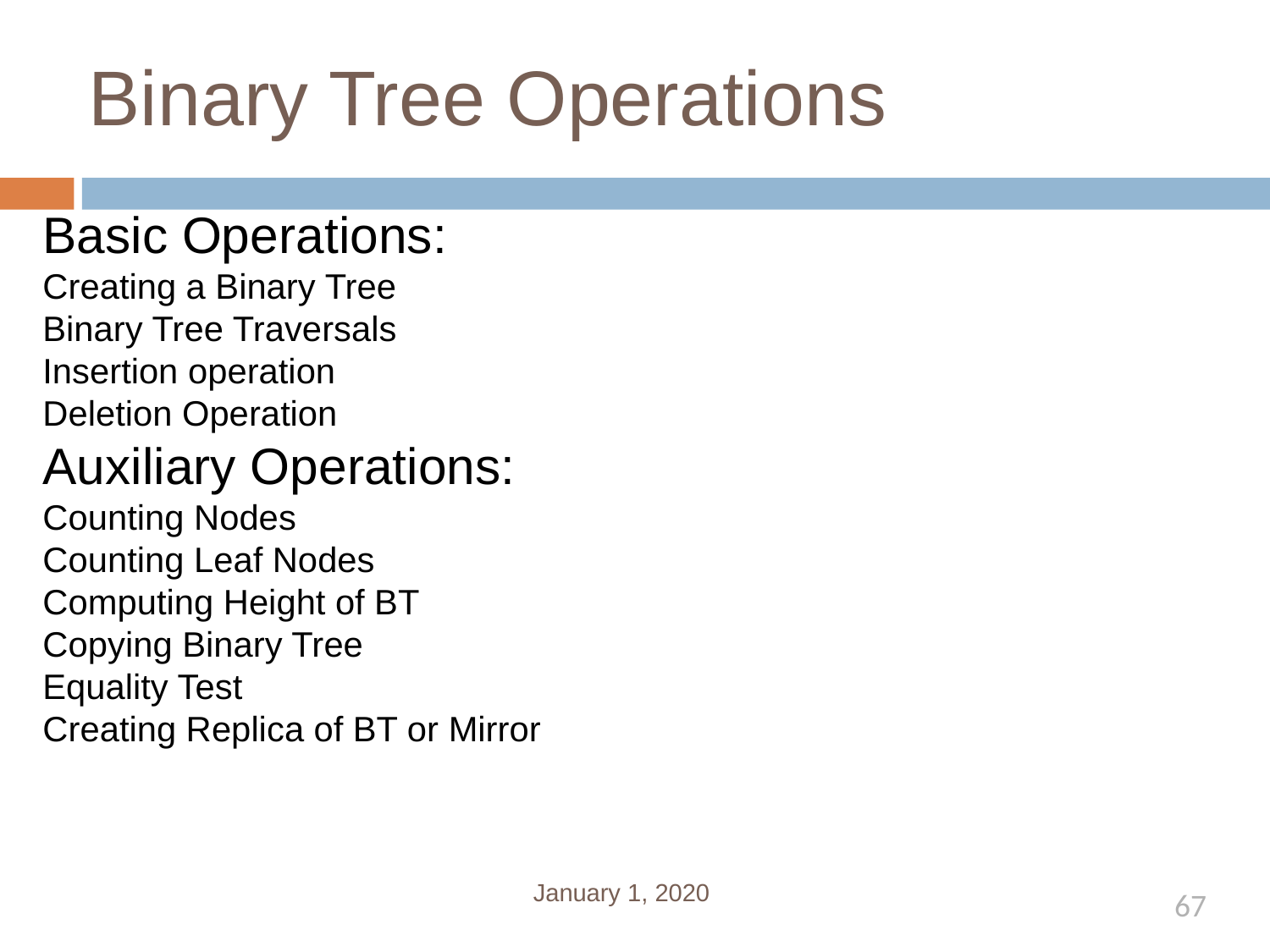

# Binary Tree Operations
Basic Operations:
Creating a Binary Tree
Binary Tree Traversals
Insertion operation
Deletion Operation
Auxiliary Operations:
Counting Nodes
Counting Leaf Nodes
Computing Height of BT
Copying Binary Tree
Equality Test
Creating Replica of BT or Mirror

January 1, 2020
67